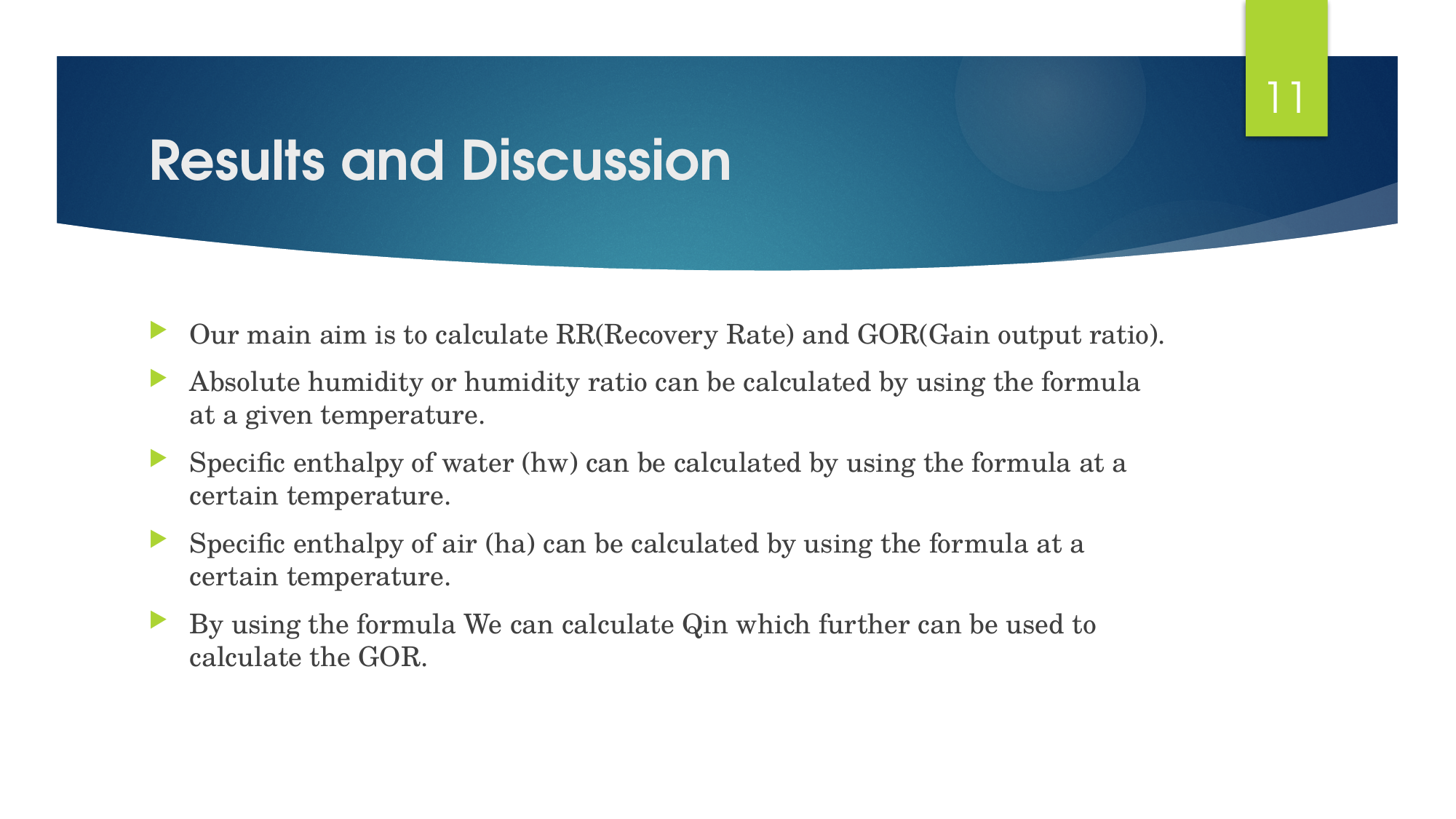

11
# Results and Discussion
Our main aim is to calculate RR(Recovery Rate) and GOR(Gain output ratio).
Absolute humidity or humidity ratio can be calculated by using the formula at a given temperature.
Specific enthalpy of water (hw) can be calculated by using the formula at a certain temperature.
Specific enthalpy of air (ha) can be calculated by using the formula at a certain temperature.
By using the formula We can calculate Qin which further can be used to calculate the GOR.